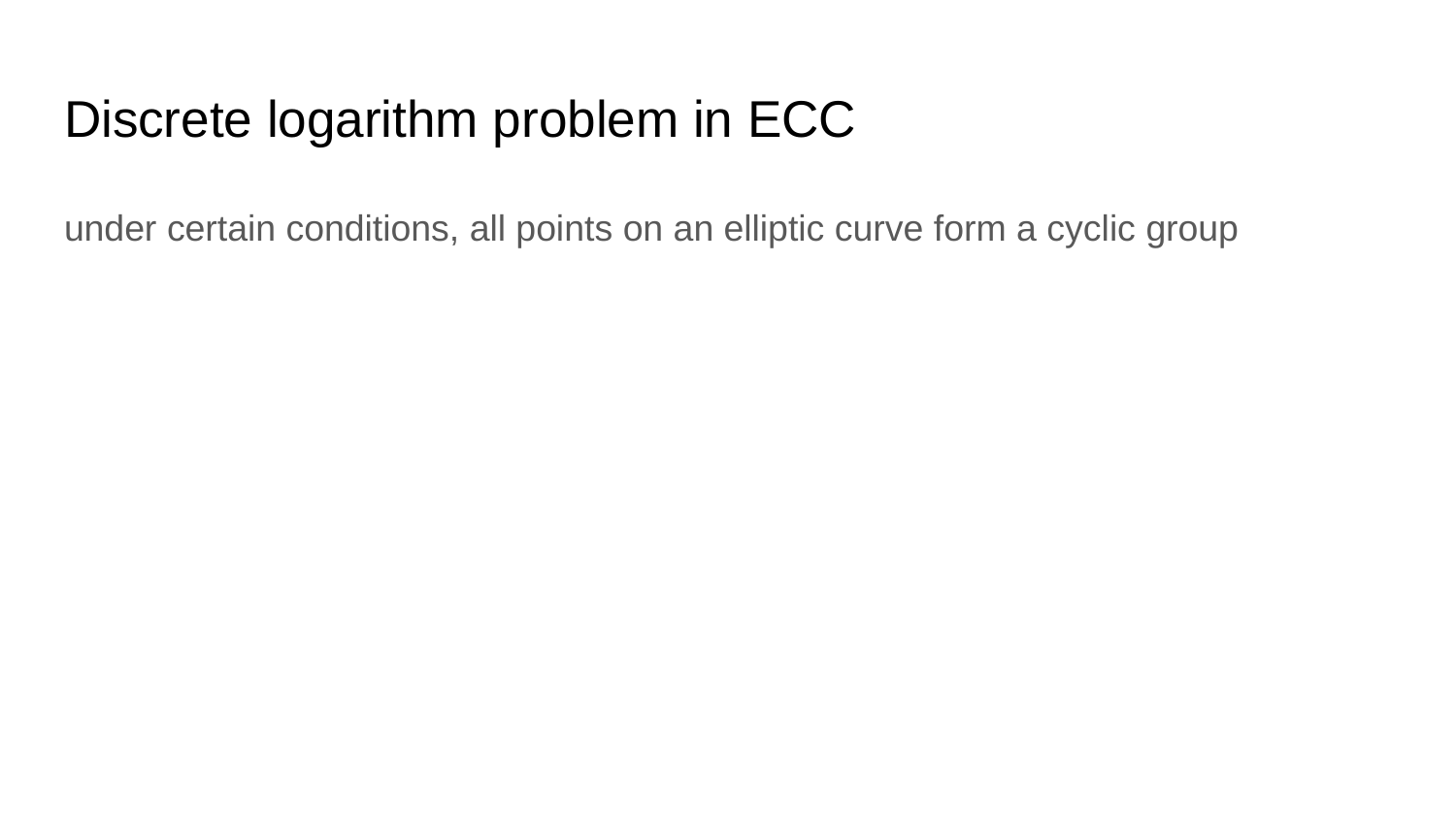

# Discrete logarithm problem in ECC
under certain conditions, all points on an elliptic curve form a cyclic group